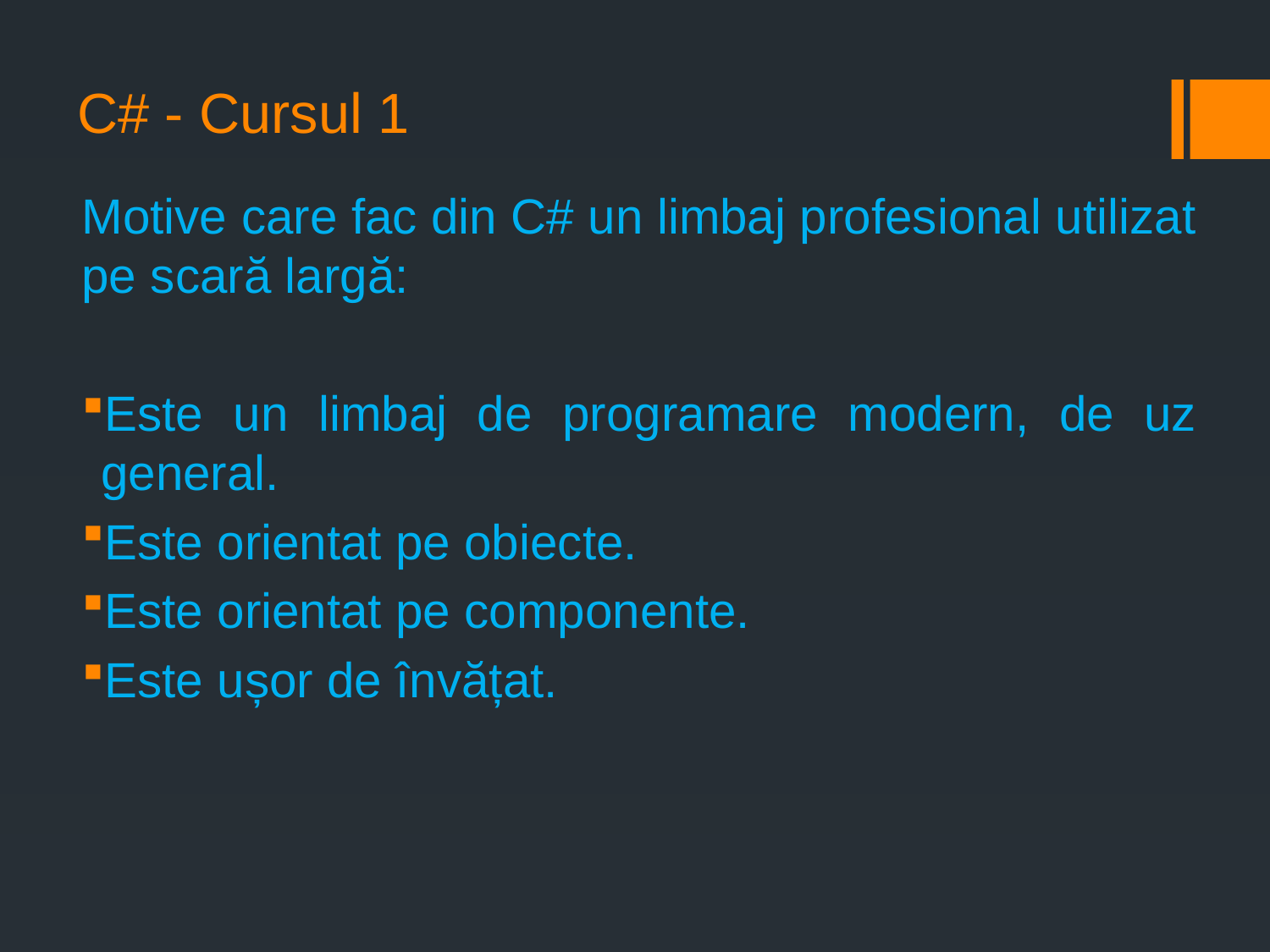

# C# - Cursul 1
Motive care fac din C# un limbaj profesional utilizat pe scară largă:

Este un limbaj de programare modern, de uz general.
Este orientat pe obiecte.
Este orientat pe componente.
Este ușor de învățat.